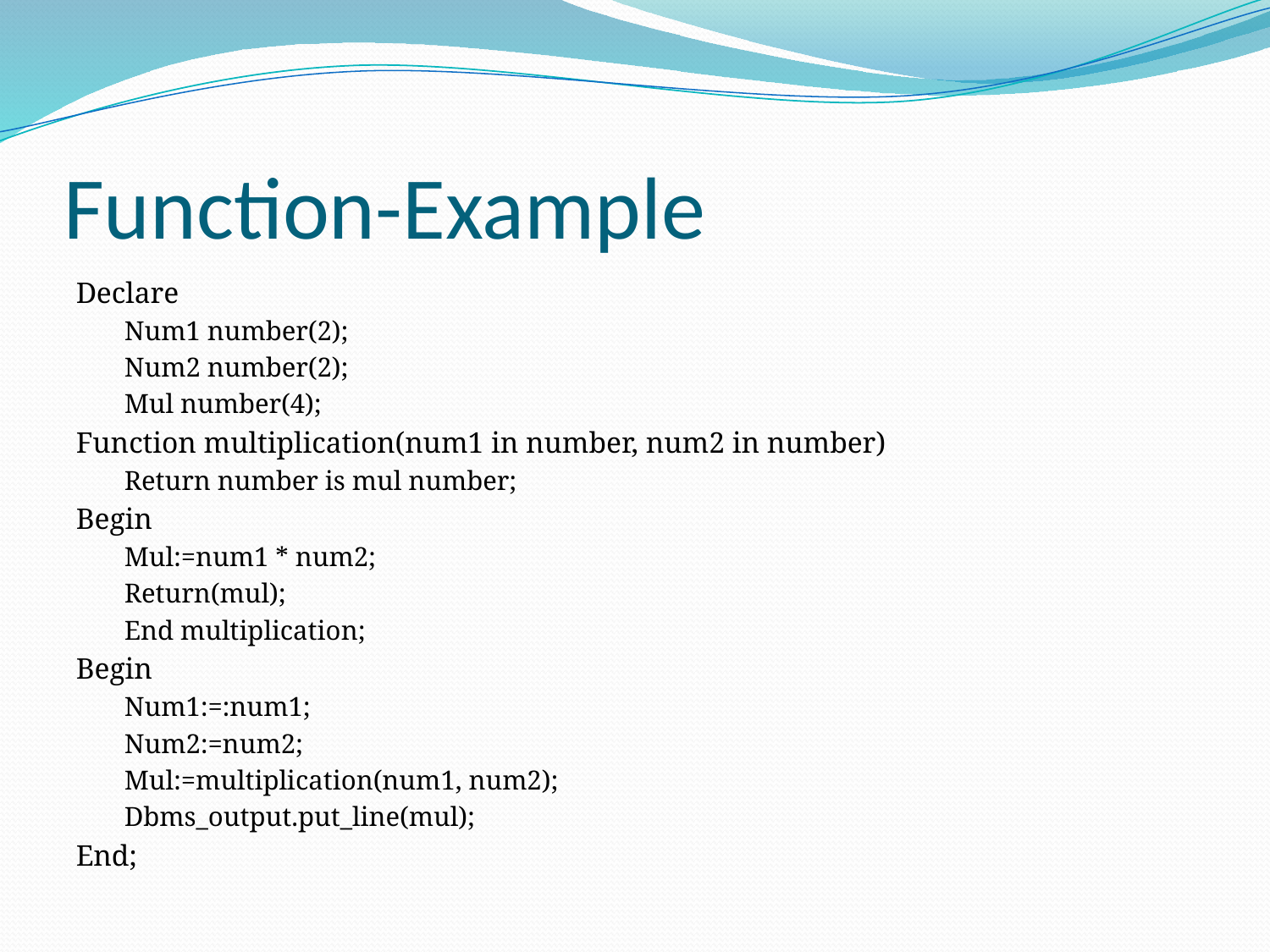

# Function-Example
Declare
Num1 number(2);
Num2 number(2);
Mul number(4);
Function multiplication(num1 in number, num2 in number)
Return number is mul number;
Begin
Mul:=num1 * num2;
Return(mul);
End multiplication;
Begin
Num1:=:num1;
Num2:=num2;
Mul:=multiplication(num1, num2);
Dbms_output.put_line(mul);
End;